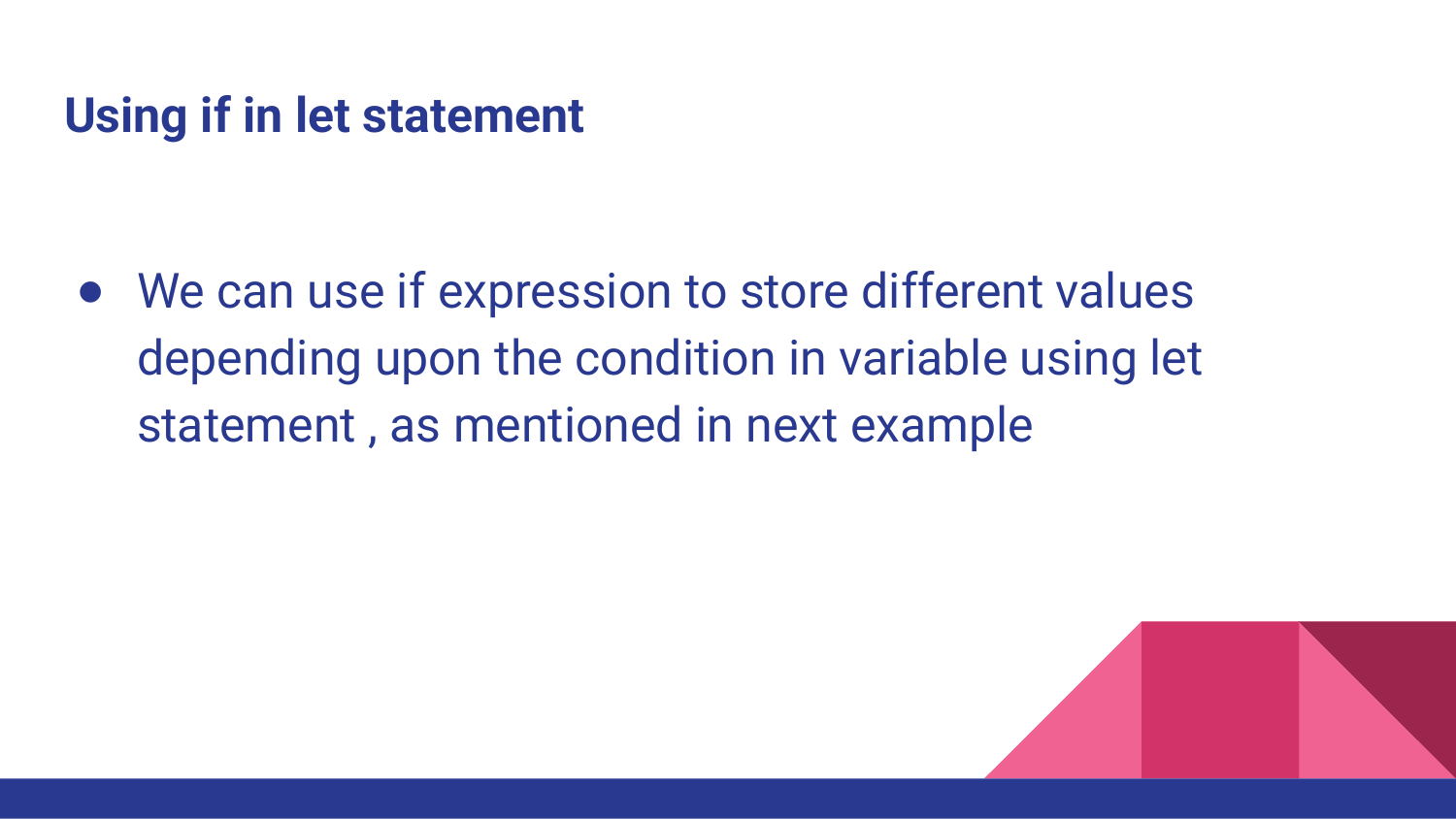

# Using if in let statement
We can use if expression to store different values depending upon the condition in variable using let statement , as mentioned in next example